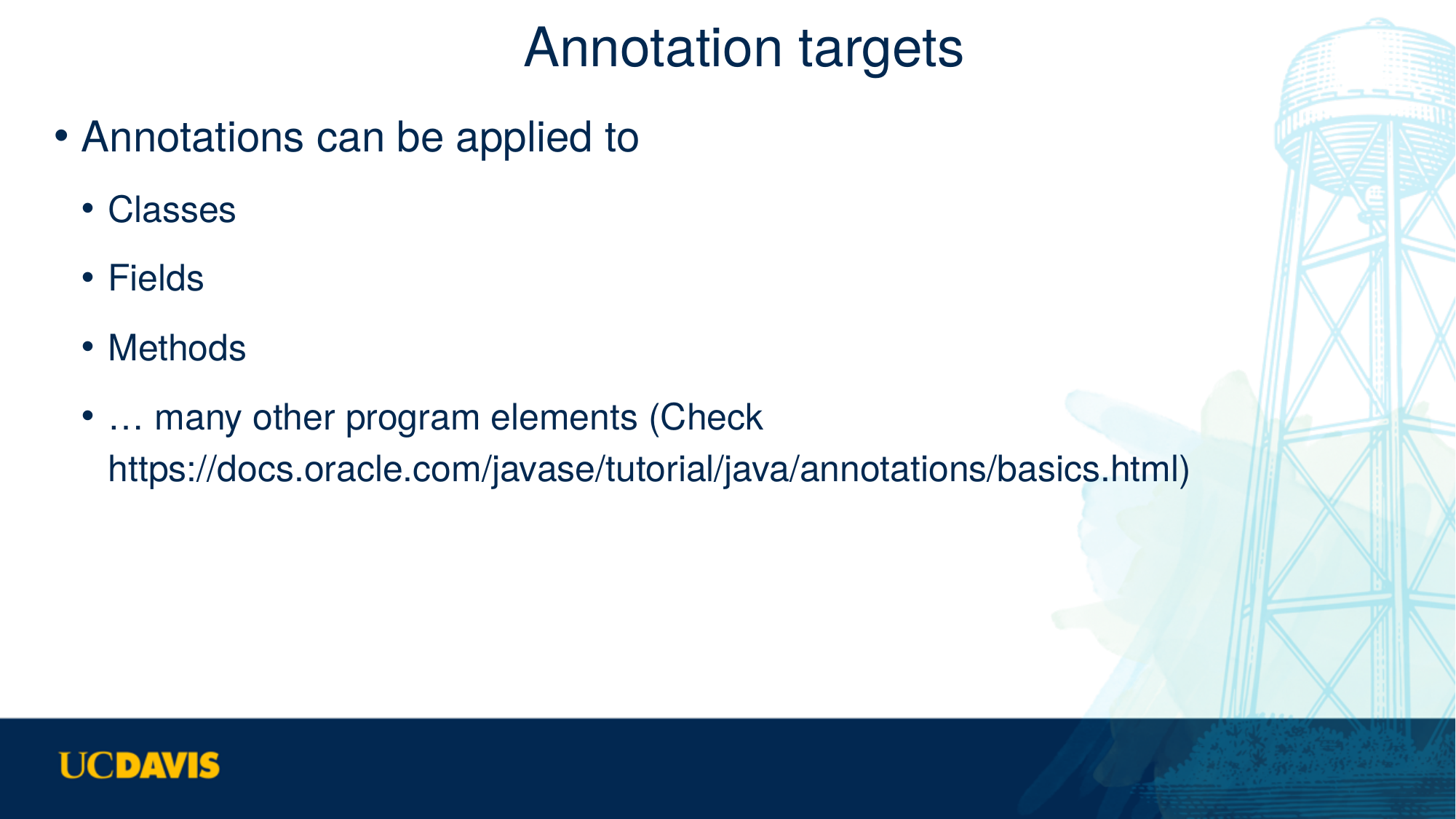

# Annotation targets
Annotations can be applied to
Classes
Fields
Methods
… many other program elements (Check https://docs.oracle.com/javase/tutorial/java/annotations/basics.html)